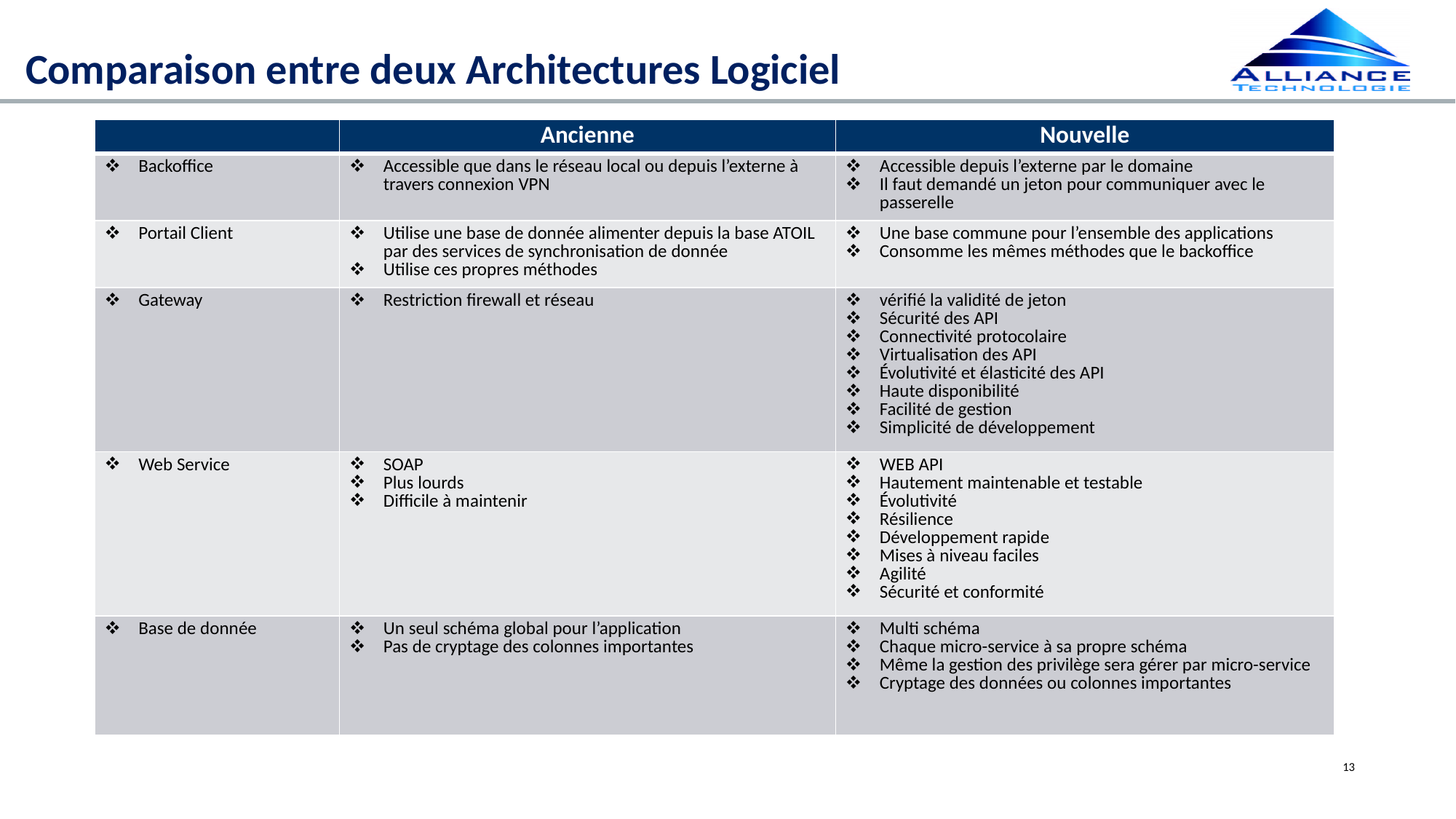

# Comparaison entre deux Architectures Logiciel
|  | Ancienne | Nouvelle |
| --- | --- | --- |
| Backoffice | Accessible que dans le réseau local ou depuis l’externe à travers connexion VPN | Accessible depuis l’externe par le domaine Il faut demandé un jeton pour communiquer avec le passerelle |
| Portail Client | Utilise une base de donnée alimenter depuis la base ATOIL par des services de synchronisation de donnée Utilise ces propres méthodes | Une base commune pour l’ensemble des applications Consomme les mêmes méthodes que le backoffice |
| Gateway | Restriction firewall et réseau | vérifié la validité de jeton Sécurité des API Connectivité protocolaire Virtualisation des API Évolutivité et élasticité des API Haute disponibilité Facilité de gestion Simplicité de développement |
| Web Service | SOAP Plus lourds Difficile à maintenir | WEB API Hautement maintenable et testable Évolutivité  Résilience  Développement rapide Mises à niveau faciles Agilité  Sécurité et conformité |
| Base de donnée | Un seul schéma global pour l’application Pas de cryptage des colonnes importantes | Multi schéma Chaque micro-service à sa propre schéma Même la gestion des privilège sera gérer par micro-service Cryptage des données ou colonnes importantes |
13